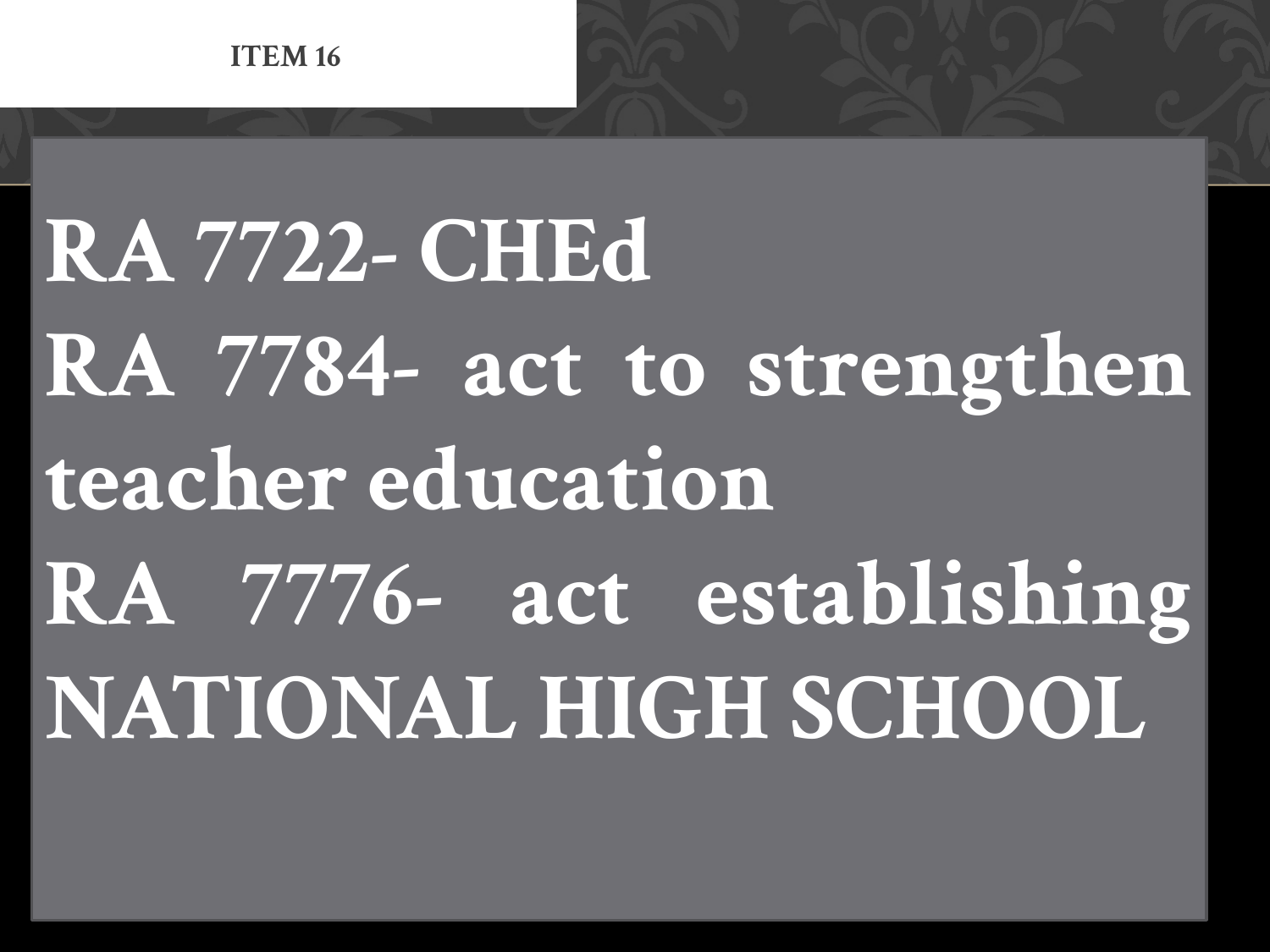

# Item 16
RA 7722- CHEd
RA 7784- act to strengthen teacher education
RA 7776- act establishing NATIONAL HIGH SCHOOL